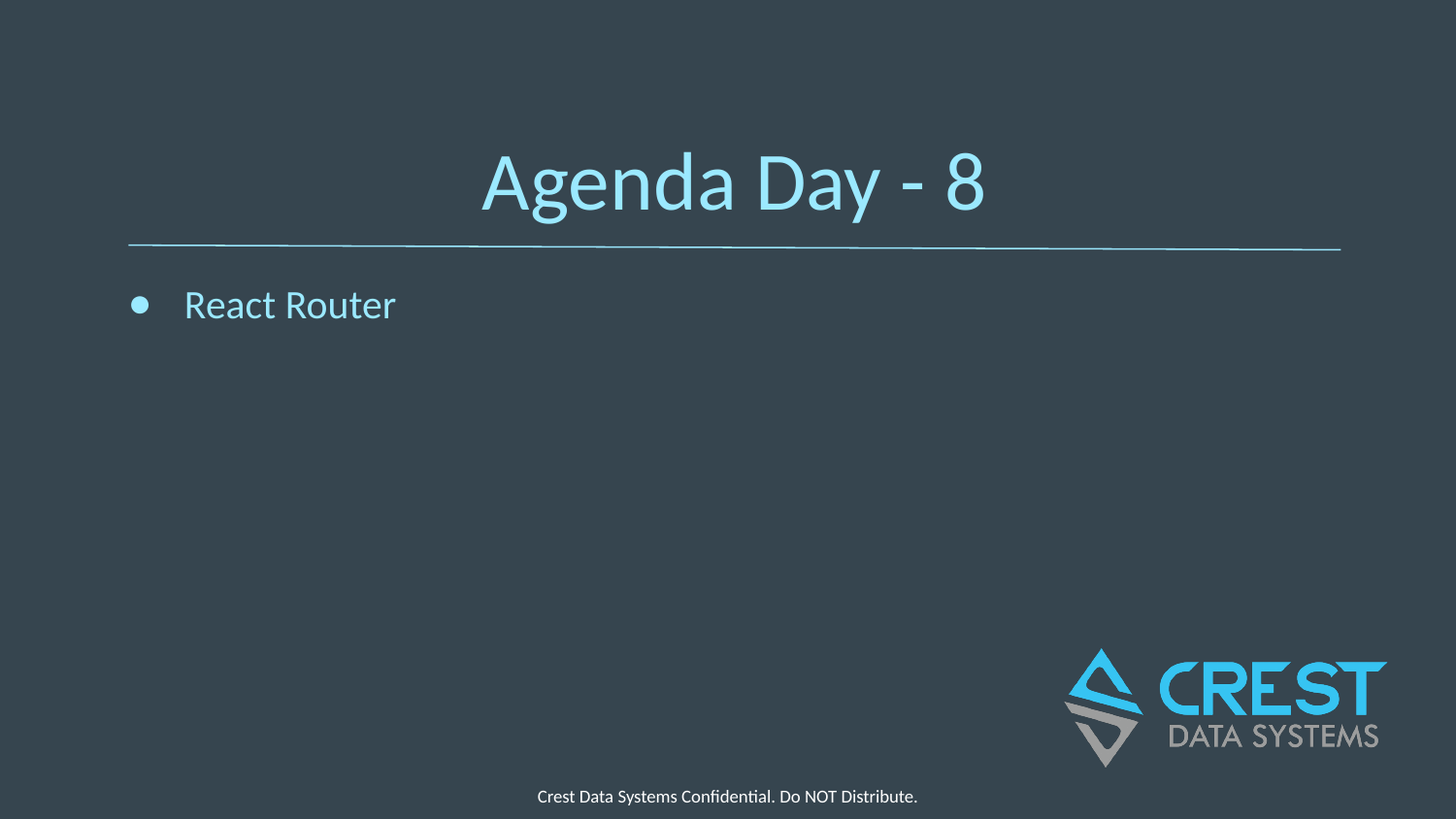

# Agenda Day - 8
React Router